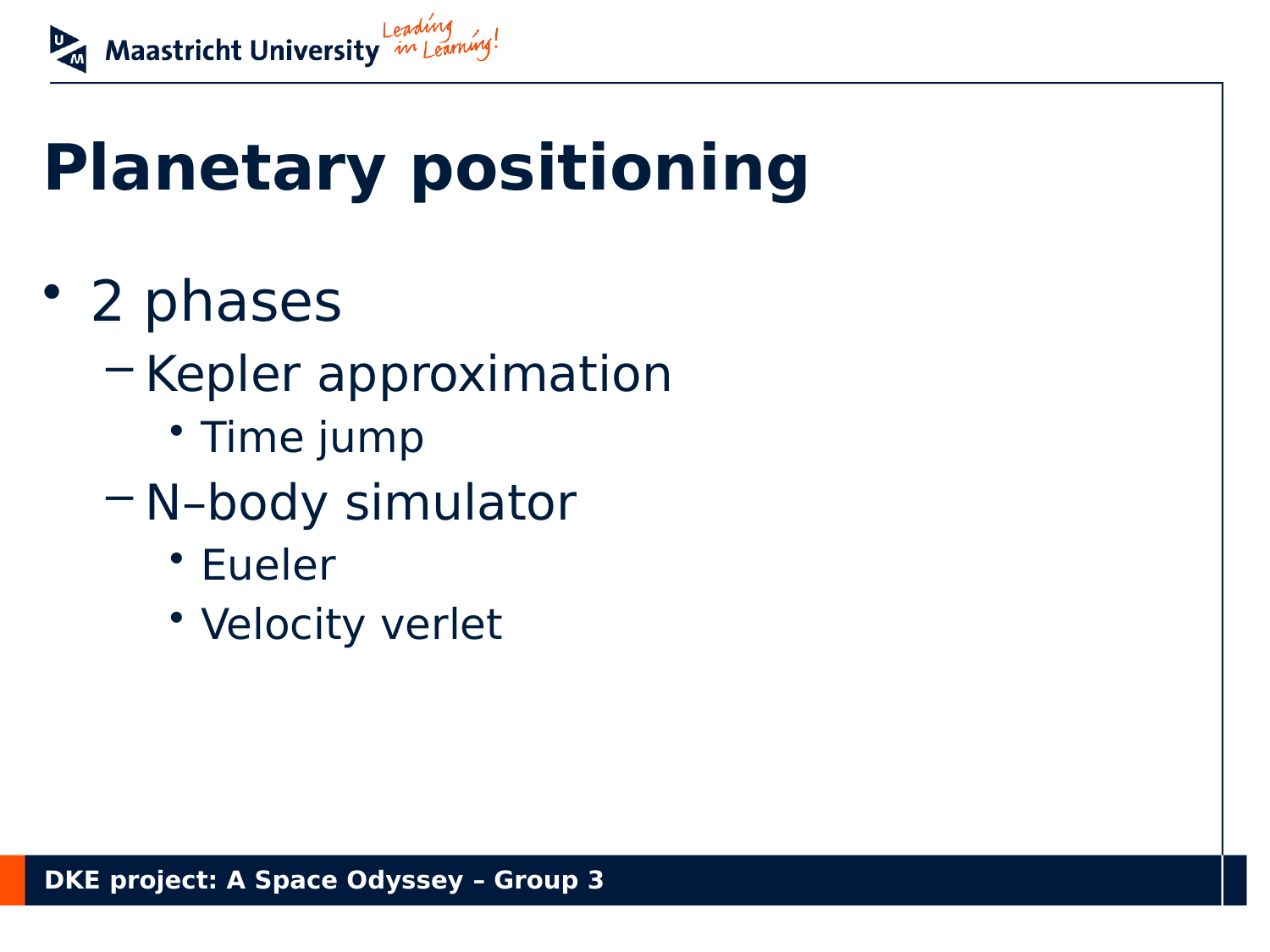

# Planetary positioning
2 phases
Kepler approximation
Time jump
N–body simulator
Eueler
Velocity verlet